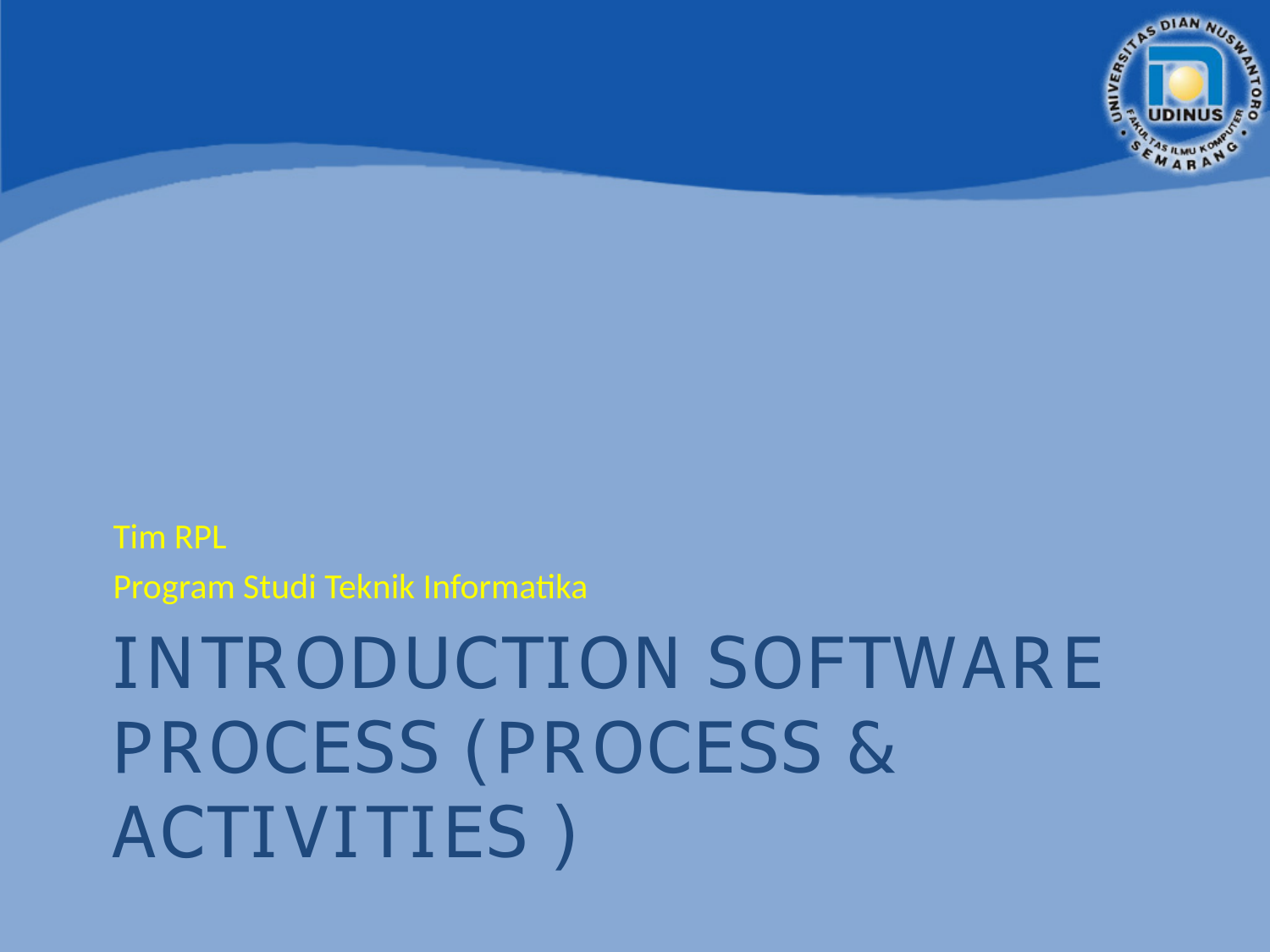

Tim RPL
Program Studi Teknik Informatika
# Introduction Software process (Process & activities )